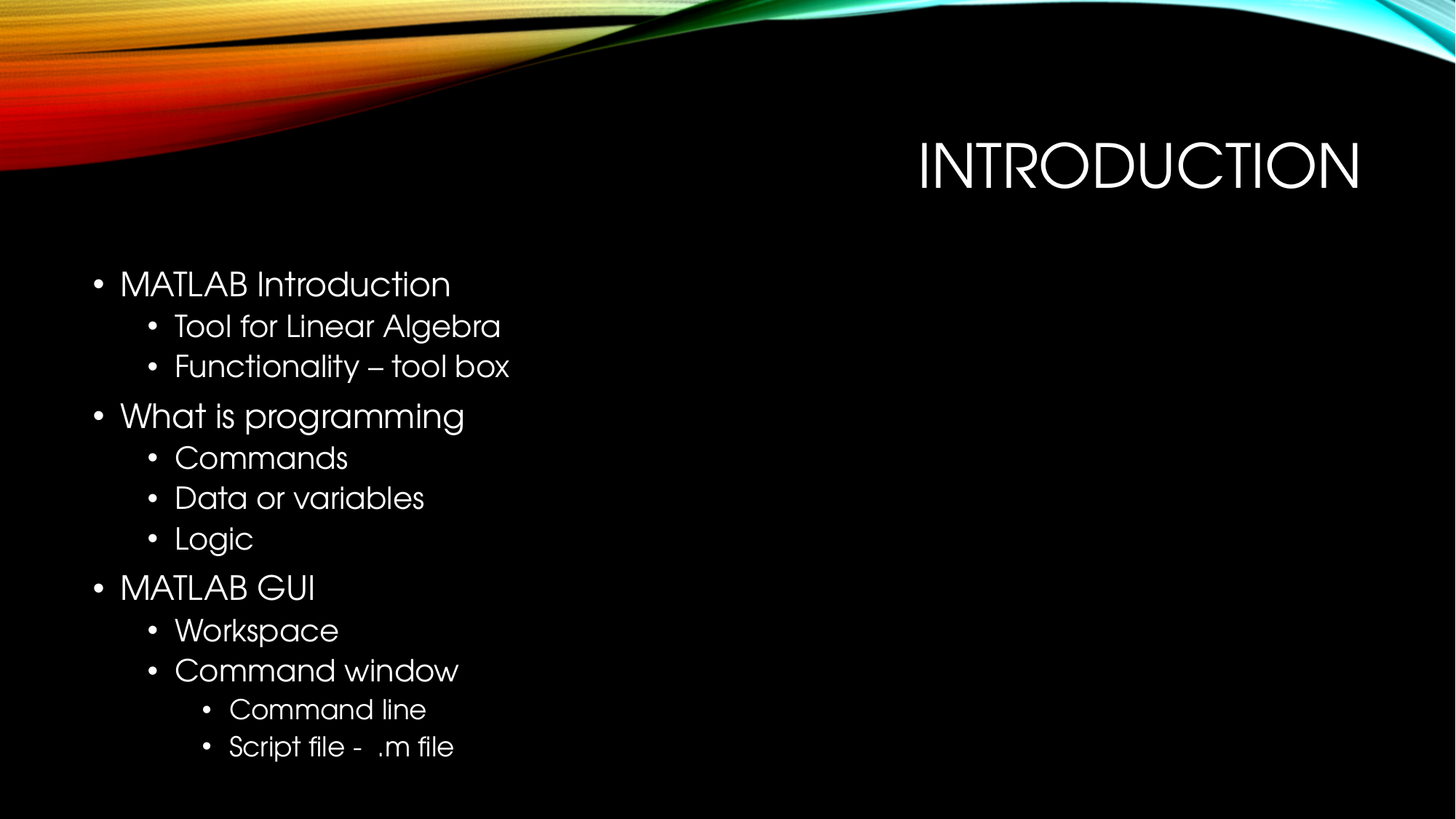

# Introduction
MATLAB Introduction
Tool for Linear Algebra
Functionality – tool box
What is programming
Commands
Data or variables
Logic
MATLAB GUI
Workspace
Command window
Command line
Script file -  .m file